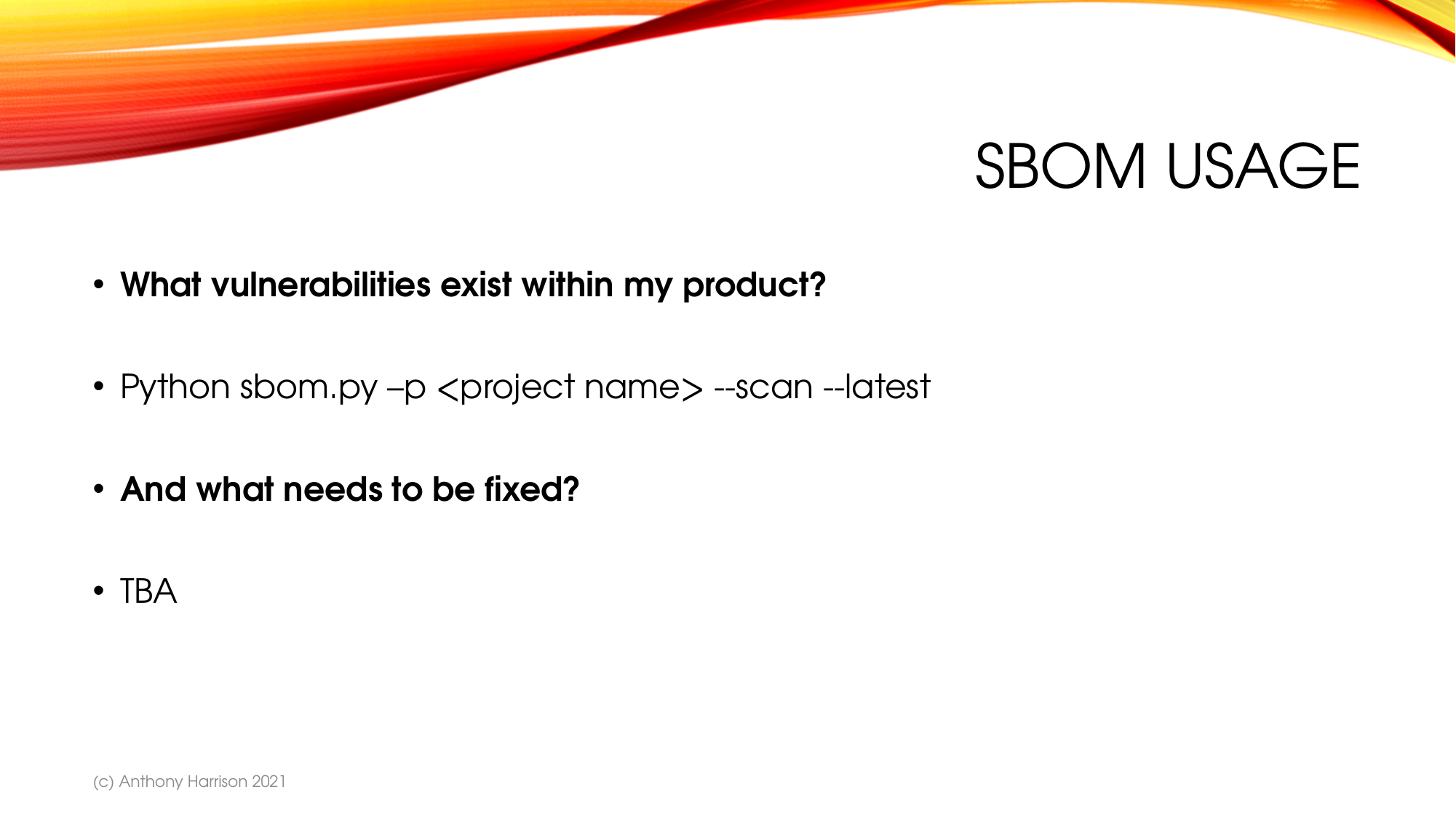

# SBOM Usage
What vulnerabilities exist within my product?

Python sbom.py –p <project name> --scan --latest

And what needs to be fixed?

TBA

(c) Anthony Harrison 2021